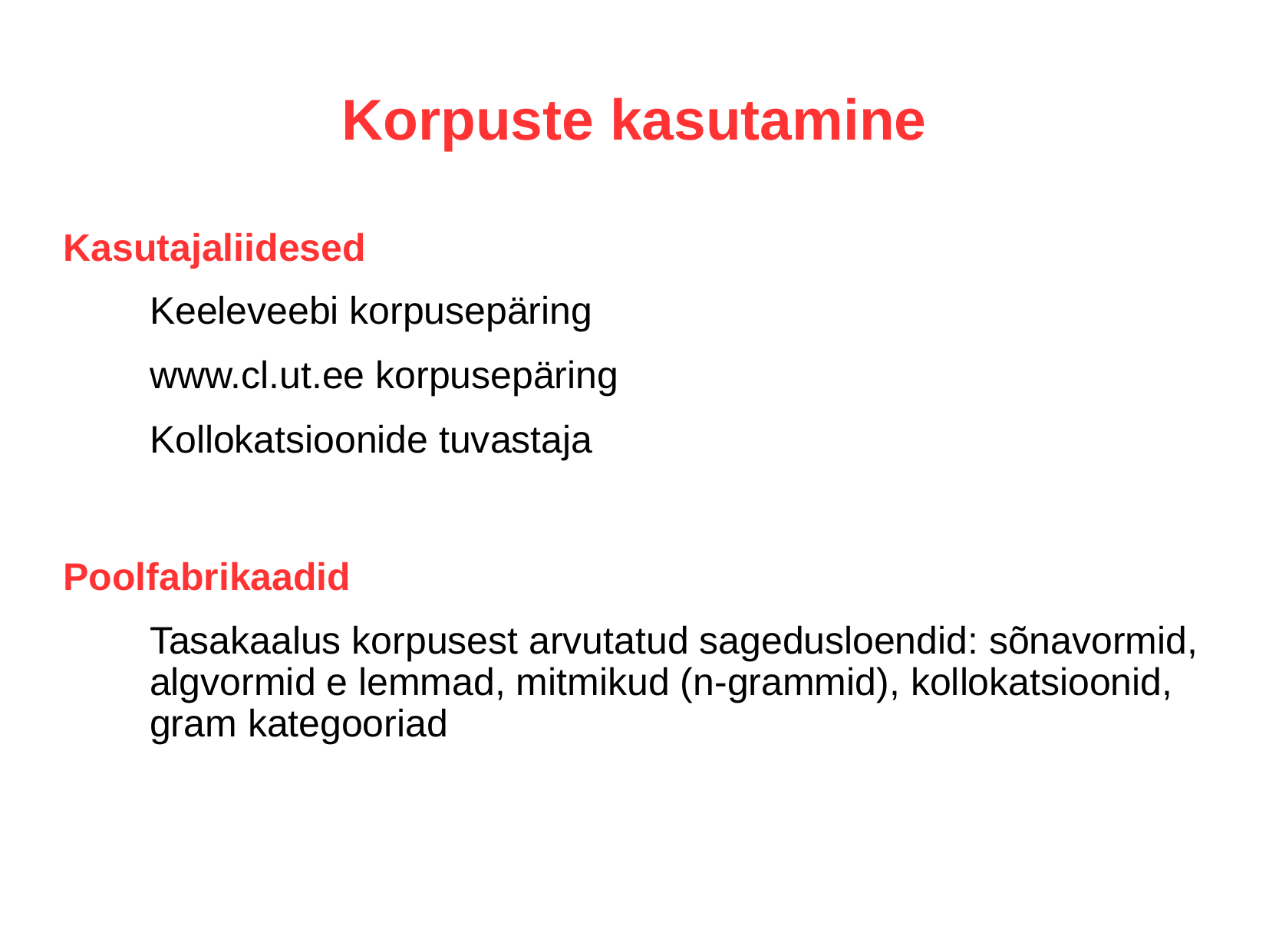

Korpuste kasutamine
Kasutajaliidesed
Keeleveebi korpusepäring
www.cl.ut.ee korpusepäring
Kollokatsioonide tuvastaja

Poolfabrikaadid
Tasakaalus korpusest arvutatud sagedusloendid: sõnavormid, algvormid e lemmad, mitmikud (n-grammid), kollokatsioonid, gram kategooriad